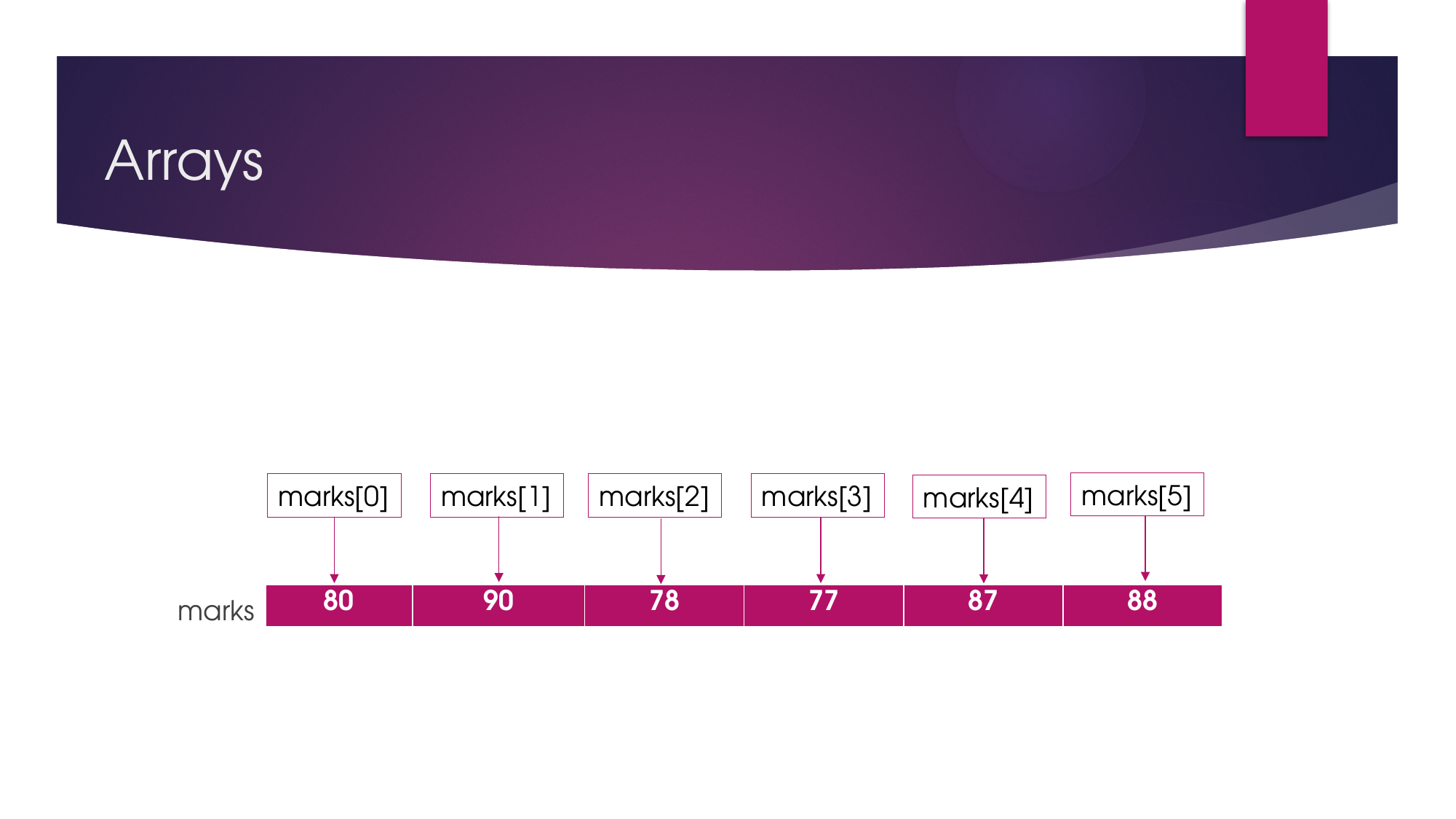

# Arrays
marks[5]
marks[0]
marks[1]
marks[2]
marks[3]
marks[4]
| 80 | 90 | 78 | 77 | 87 | 88 |
| --- | --- | --- | --- | --- | --- |
marks